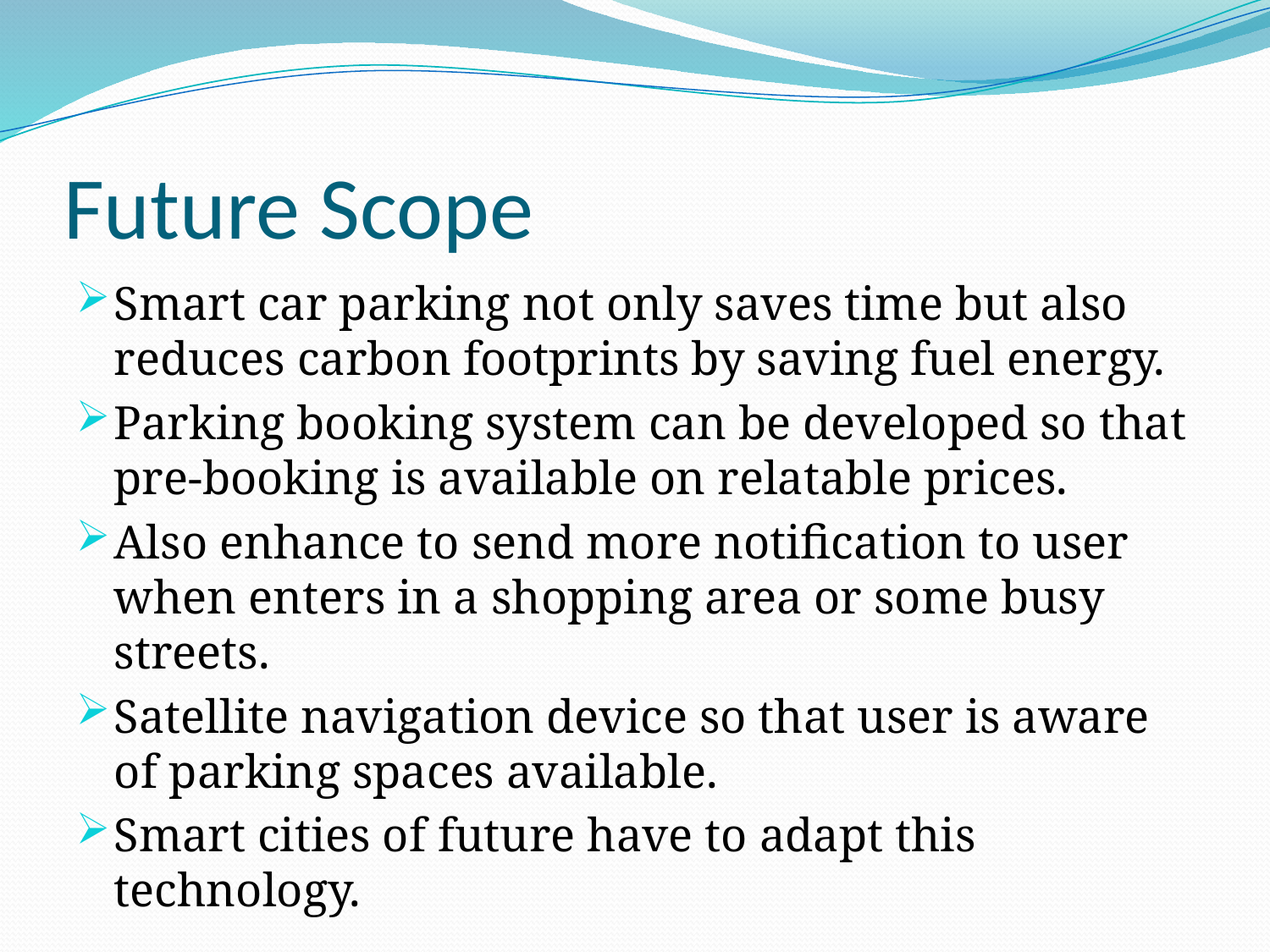

# Future Scope
Smart car parking not only saves time but also reduces carbon footprints by saving fuel energy.
Parking booking system can be developed so that pre-booking is available on relatable prices.
Also enhance to send more notification to user when enters in a shopping area or some busy streets.
Satellite navigation device so that user is aware of parking spaces available.
Smart cities of future have to adapt this technology.